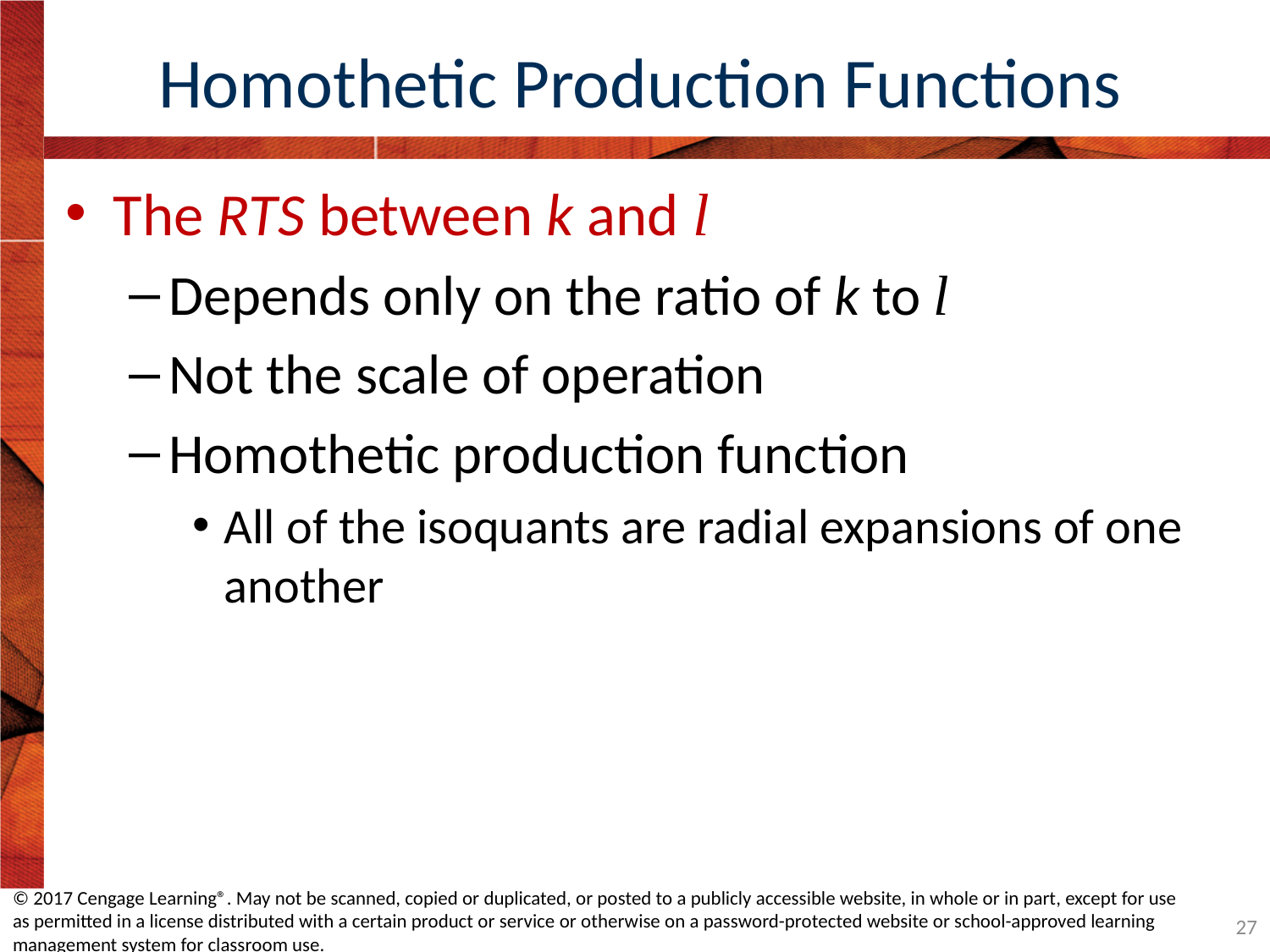

# Homothetic Production Functions
The RTS between k and l
Depends only on the ratio of k to l
Not the scale of operation
Homothetic production function
All of the isoquants are radial expansions of one another
© 2017 Cengage Learning®. May not be scanned, copied or duplicated, or posted to a publicly accessible website, in whole or in part, except for use as permitted in a license distributed with a certain product or service or otherwise on a password-protected website or school-approved learning management system for classroom use.
27